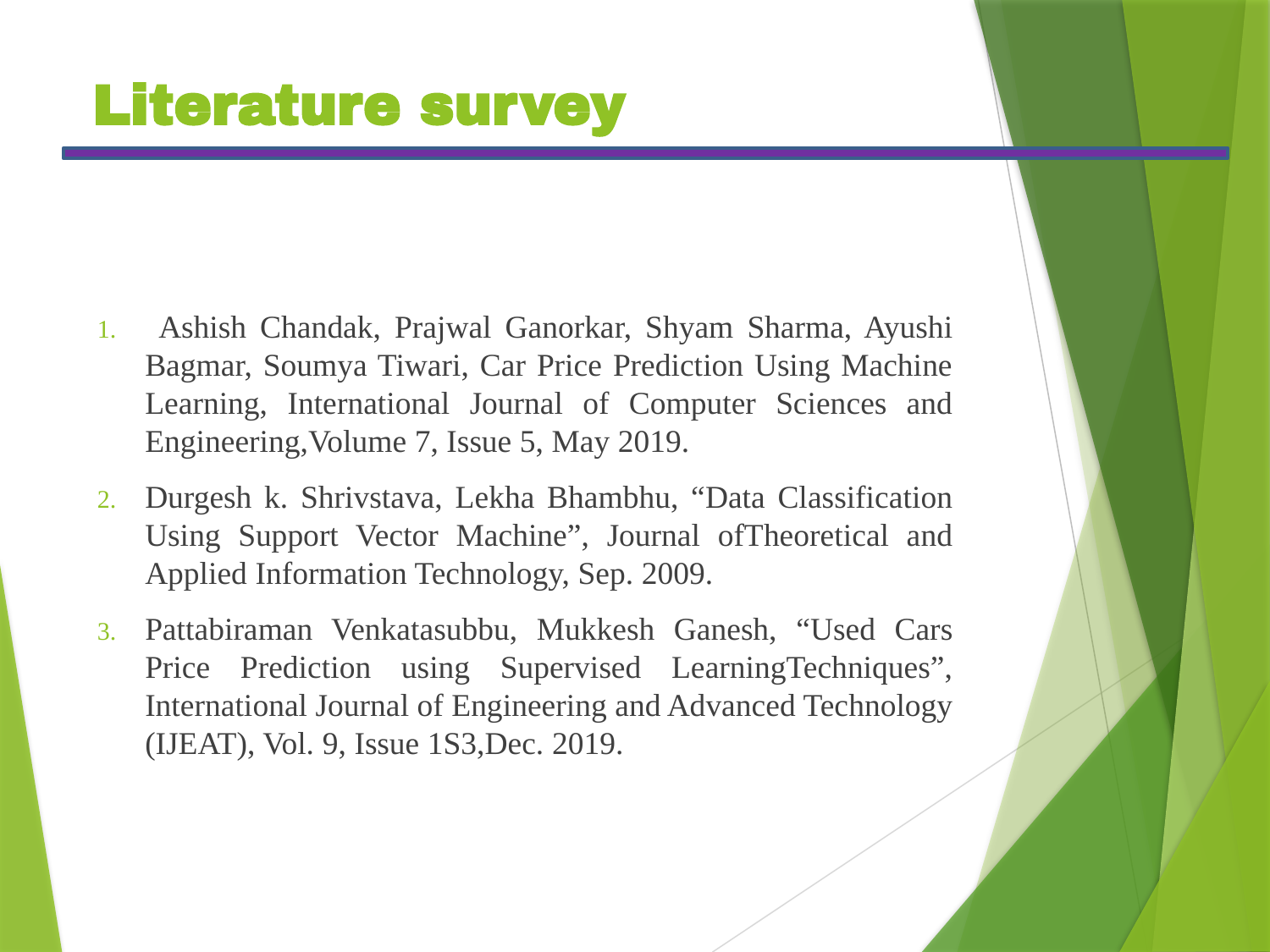

# Literature survey

 Ashish Chandak, Prajwal Ganorkar, Shyam Sharma, Ayushi Bagmar, Soumya Tiwari, Car Price Prediction Using Machine Learning, International Journal of Computer Sciences and Engineering,Volume 7, Issue 5, May 2019.
Durgesh k. Shrivstava, Lekha Bhambhu, “Data Classification Using Support Vector Machine”, Journal ofTheoretical and Applied Information Technology, Sep. 2009.
Pattabiraman Venkatasubbu, Mukkesh Ganesh, “Used Cars Price Prediction using Supervised LearningTechniques”, International Journal of Engineering and Advanced Technology (IJEAT), Vol. 9, Issue 1S3,Dec. 2019.